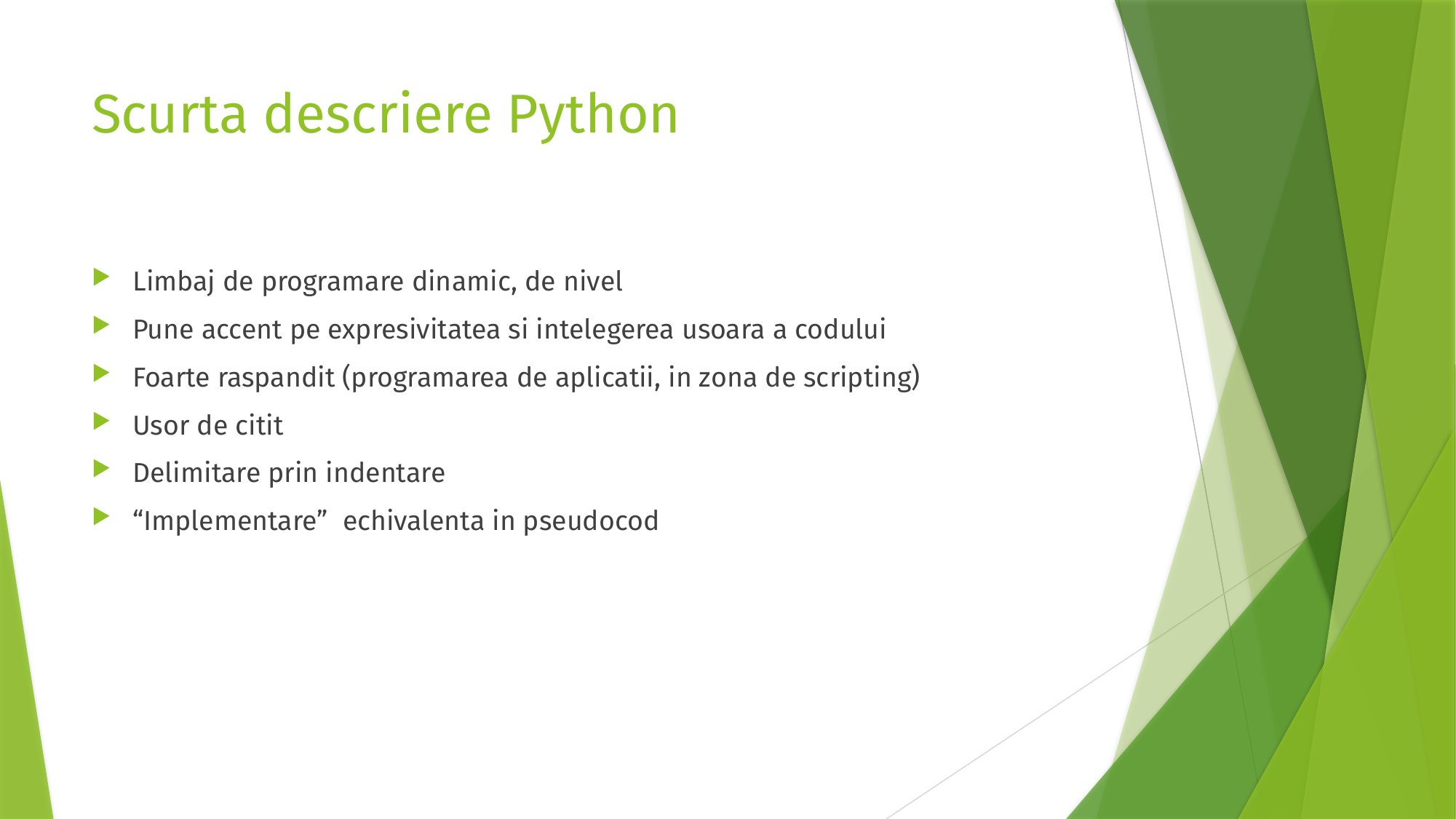

# Scurta descriere Python
Limbaj de programare dinamic, de nivel
Pune accent pe expresivitatea si intelegerea usoara a codului
Foarte raspandit (programarea de aplicatii, in zona de scripting)
Usor de citit
Delimitare prin indentare
“Implementare”  echivalenta in pseudocod